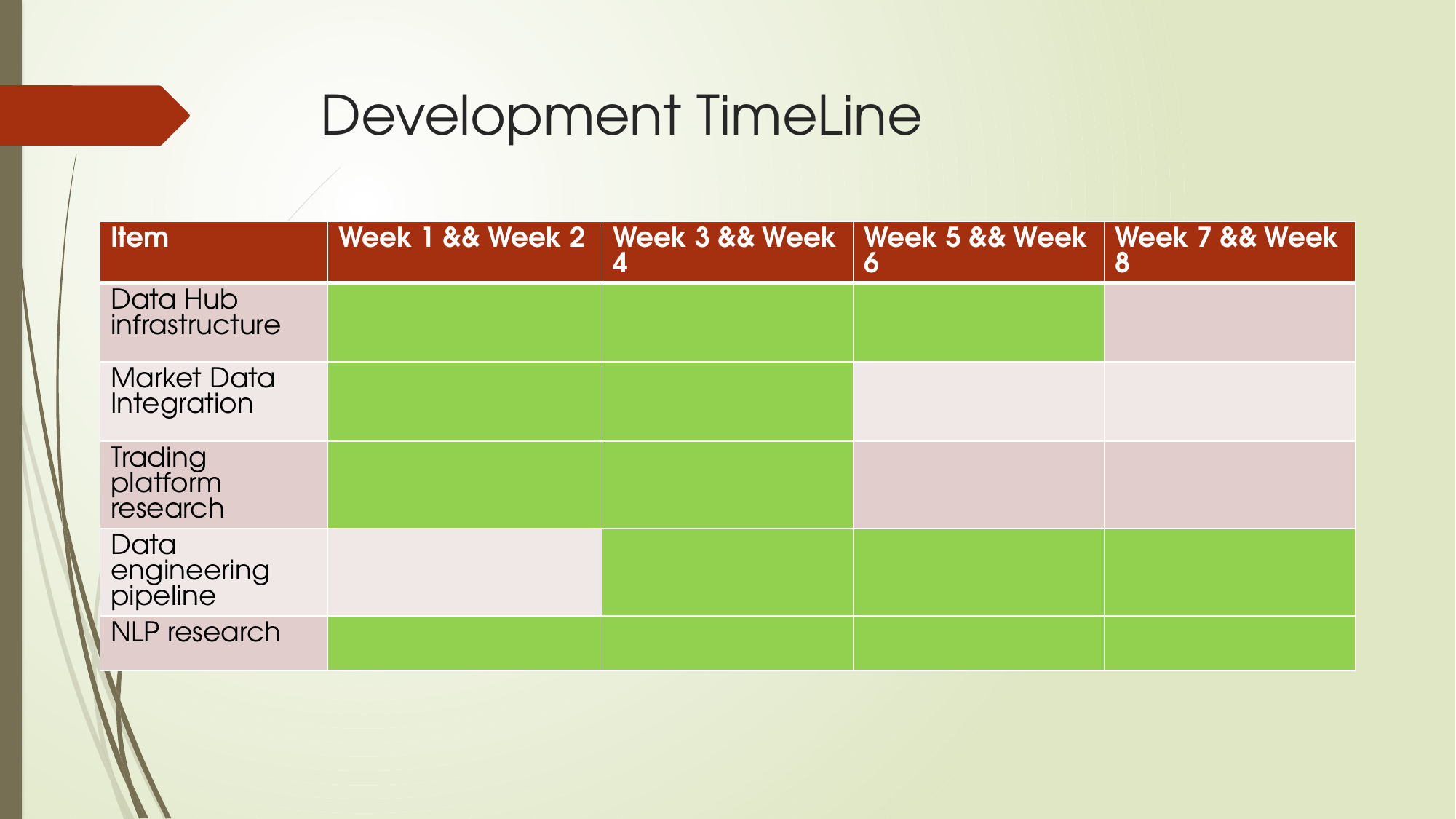

# Development TimeLine
| Item | Week 1 && Week 2 | Week 3 && Week 4 | Week 5 && Week 6 | Week 7 && Week 8 |
| --- | --- | --- | --- | --- |
| Data Hub infrastructure |  |  |  |  |
| Market Data Integration |  |  |  |  |
| Trading platform research |  |  |  |  |
| Data engineering pipeline |  |  |  |  |
| NLP research |  |  |  |  |